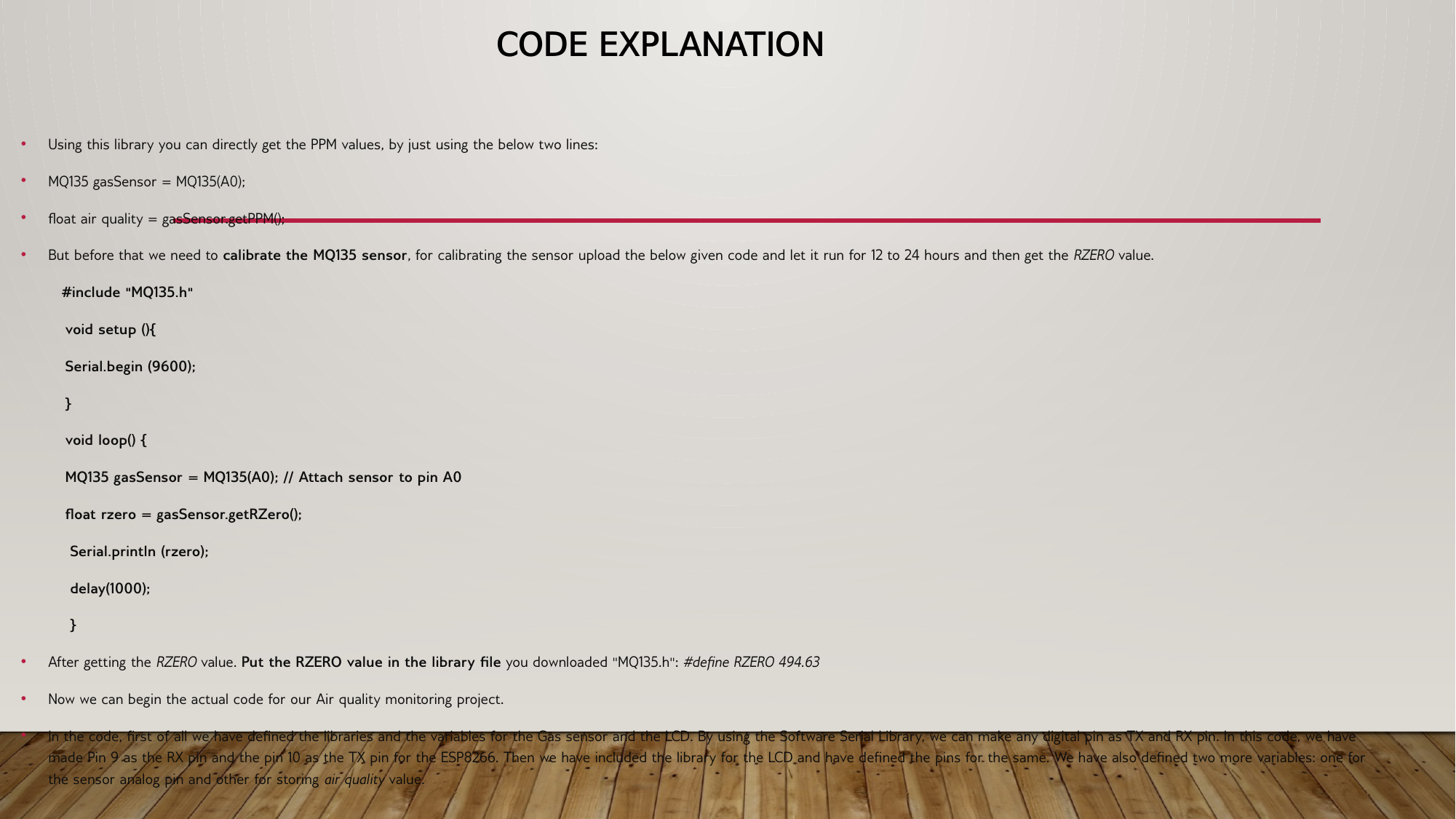

# Code Explanation

Using this library you can directly get the PPM values, by just using the below two lines:
MQ135 gasSensor = MQ135(A0);
float air quality = gasSensor.getPPM();
But before that we need to calibrate the MQ135 sensor, for calibrating the sensor upload the below given code and let it run for 12 to 24 hours and then get the RZERO value.
         #include "MQ135.h"
         void setup (){
         Serial.begin (9600);
         }
         void loop() {
         MQ135 gasSensor = MQ135(A0); // Attach sensor to pin A0
         float rzero = gasSensor.getRZero();
          Serial.println (rzero);
          delay(1000);
          }
After getting the RZERO value. Put the RZERO value in the library file you downloaded "MQ135.h": #define RZERO 494.63
Now we can begin the actual code for our Air quality monitoring project.
In the code, first of all we have defined the libraries and the variables for the Gas sensor and the LCD. By using the Software Serial Library, we can make any digital pin as TX and RX pin. In this code, we have made Pin 9 as the RX pin and the pin 10 as the TX pin for the ESP8266. Then we have included the library for the LCD and have defined the pins for the same. We have also defined two more variables: one for the sensor analog pin and other for storing air quality value.